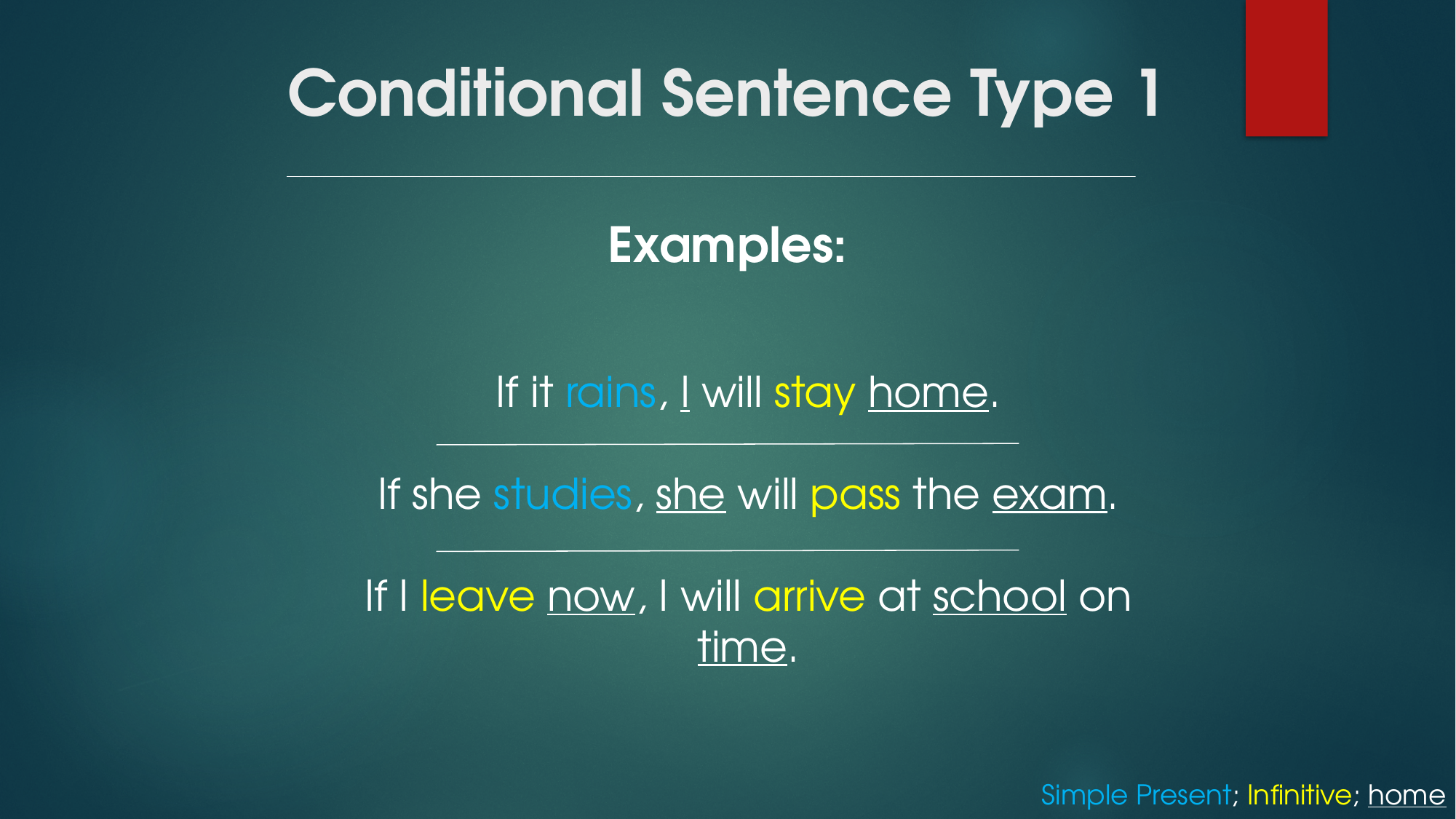

# Conditional Sentence Type 1
Examples:
If it rains, I will stay home.

If she studies, she will pass the exam.

If I leave now, I will arrive at school on time.
Simple Present; Infinitive; home